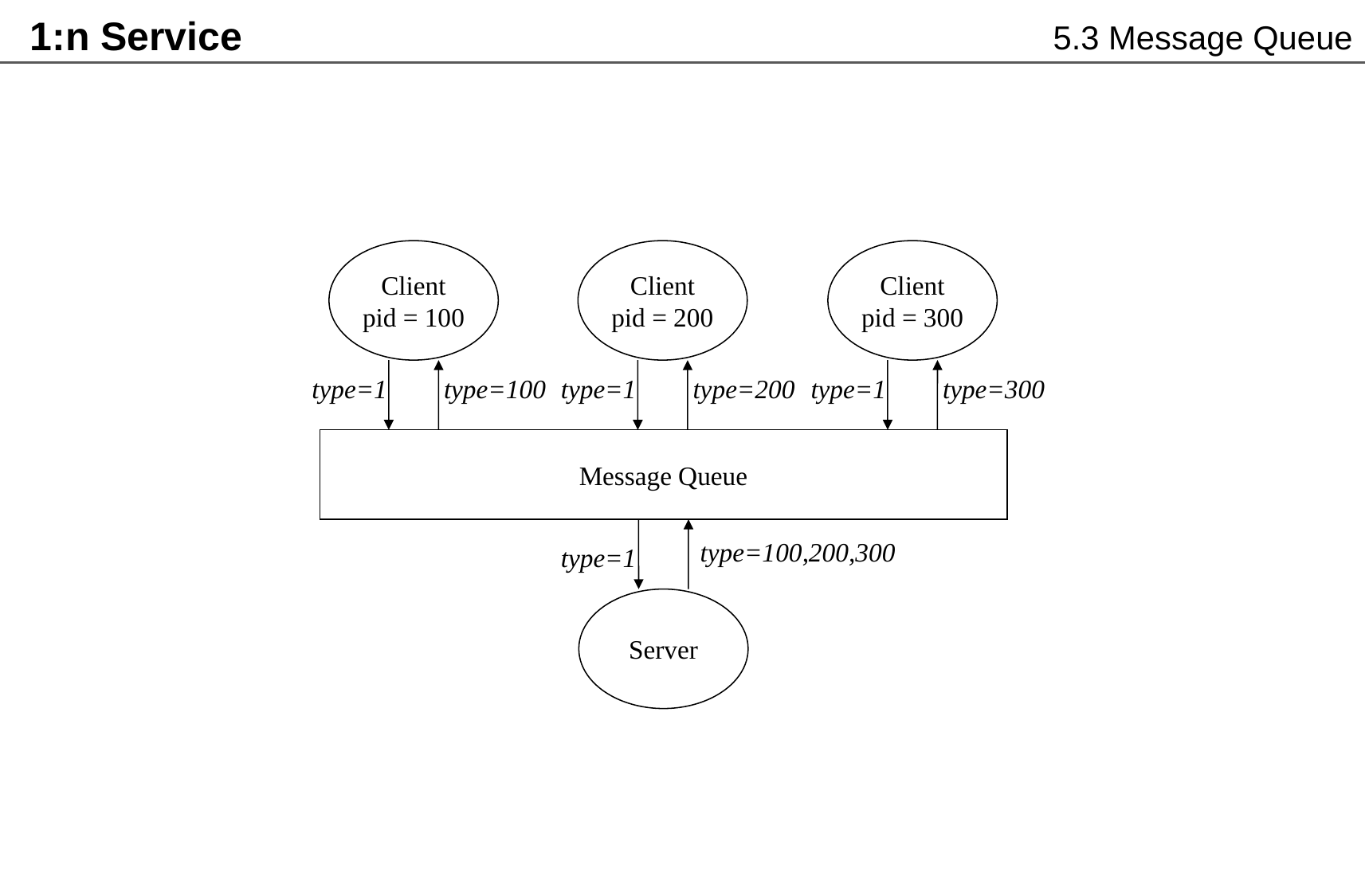

# 1:n Service
5.3 Message Queue

Client
pid = 100

type=1
type=100
Client
pid = 200

type=1
type=200
Client
pid = 300

type=1
type=300
Message Queue

type=100,200,300
type=1
Server